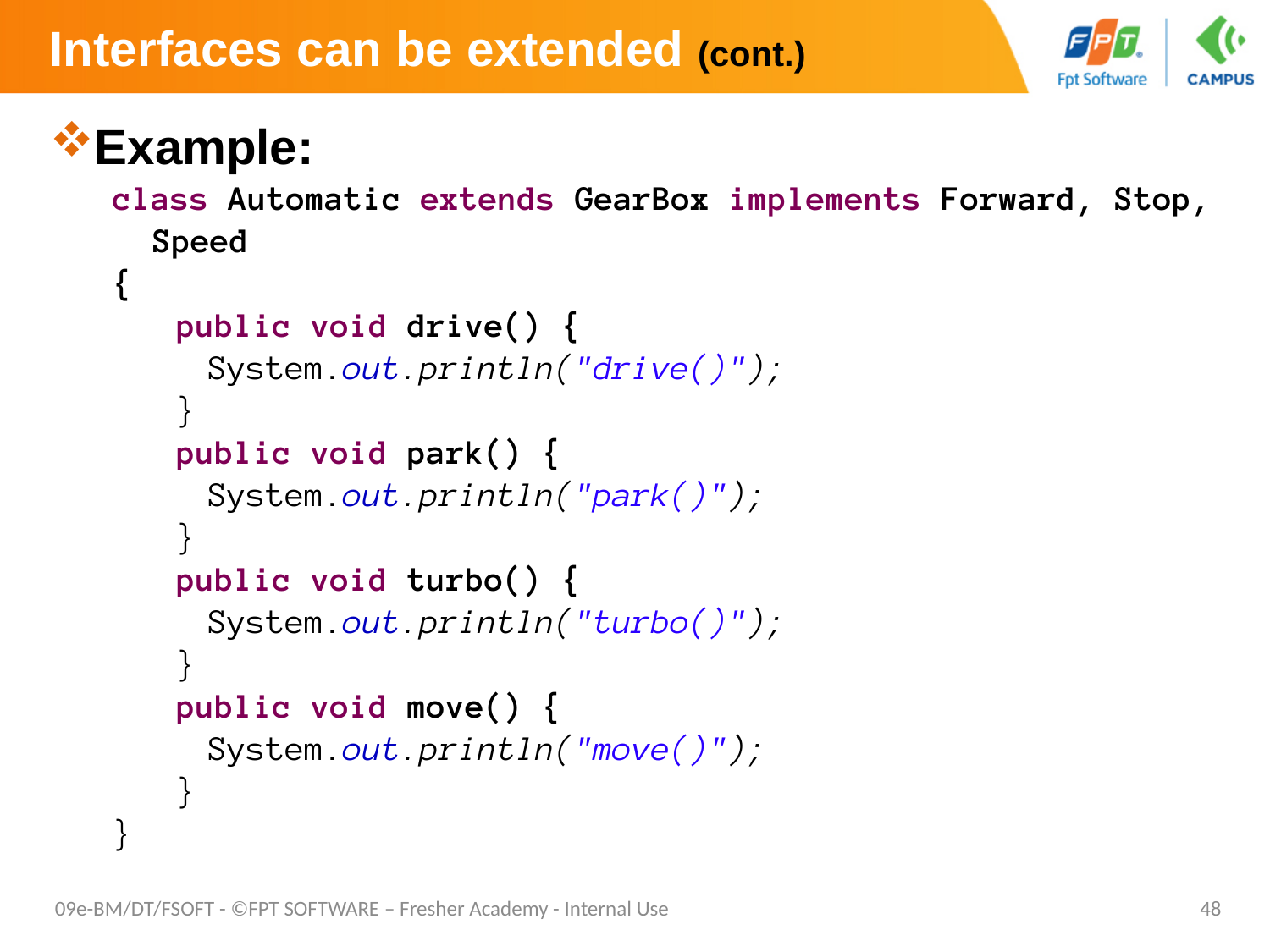

# Interfaces can be extended (cont.)
Example:
class Automatic extends GearBox implements Forward, Stop, Speed
{
public void drive() {
	System.out.println("drive()");
}
public void park() {
	System.out.println("park()");
}
public void turbo() {
	System.out.println("turbo()");
}
public void move() {
	System.out.println("move()");
}
}
09e-BM/DT/FSOFT - ©FPT SOFTWARE – Fresher Academy - Internal Use
48